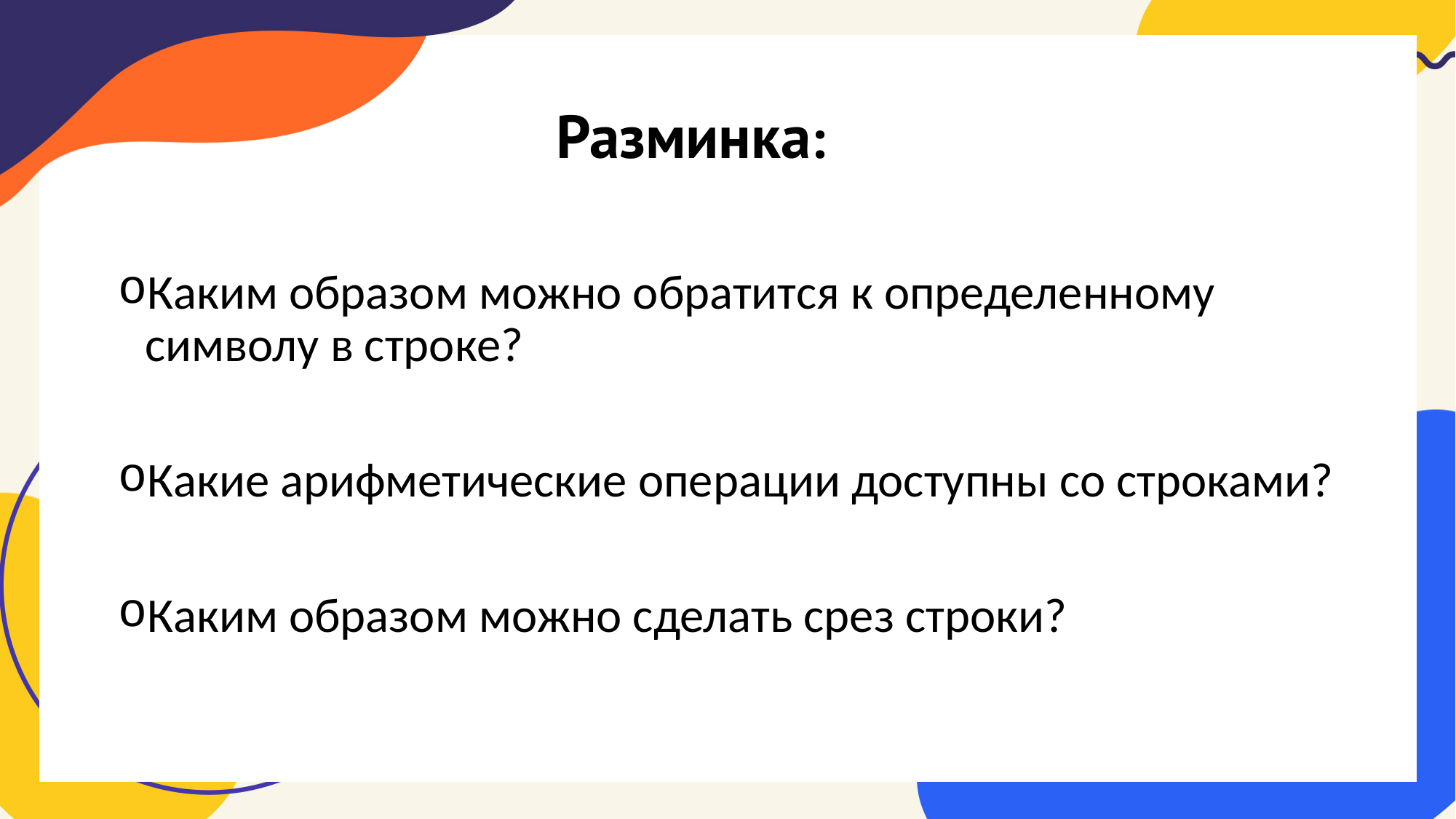

# Разминка:
Каким образом можно обратится к определенному символу в строке?

Какие арифметические операции доступны со строками?

Каким образом можно сделать срез строки?